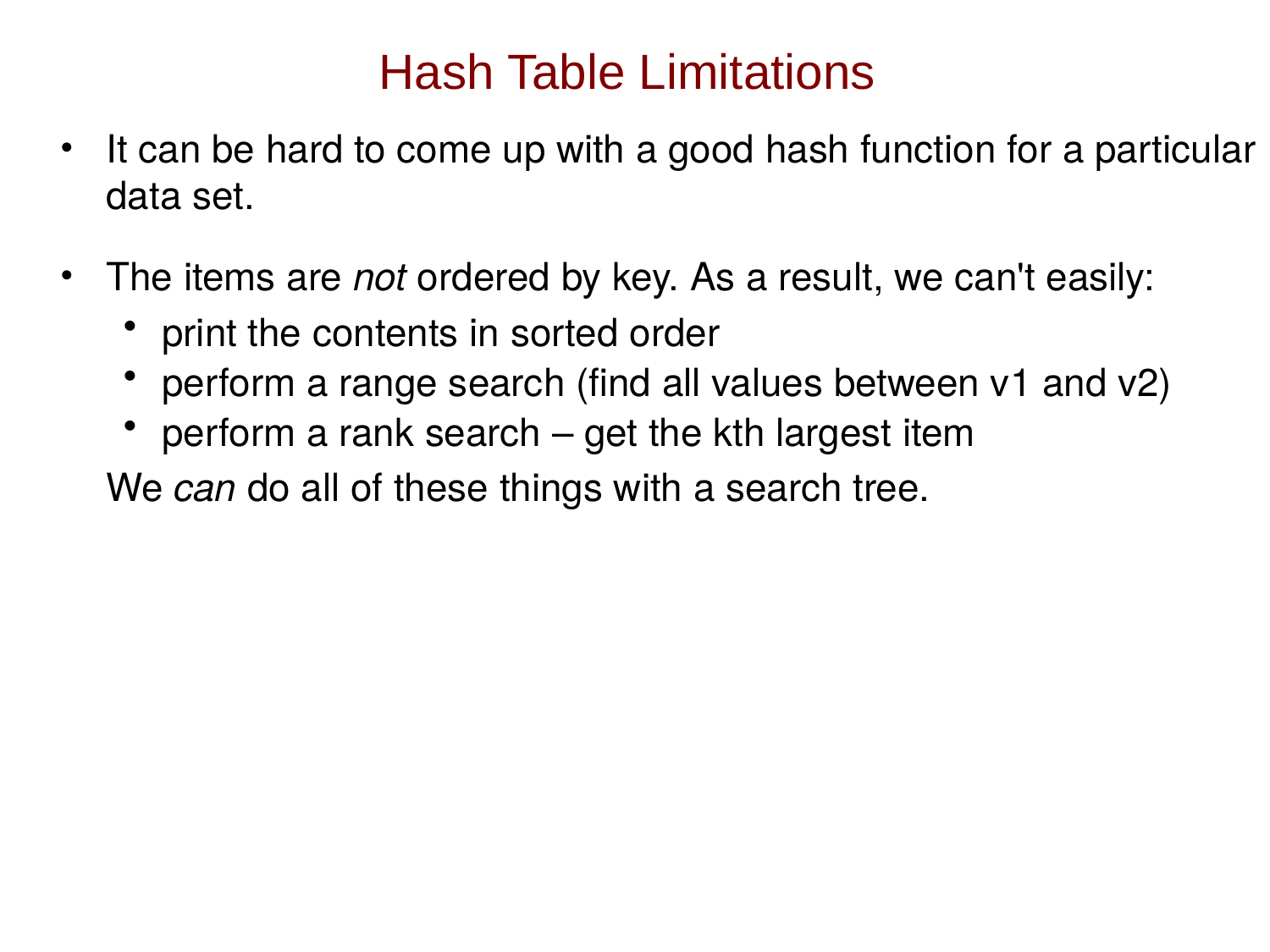

# Hash Table Limitations
It can be hard to come up with a good hash function for a particular data set.
The items are not ordered by key. As a result, we can't easily:
print the contents in sorted order
perform a range search (find all values between v1 and v2)
perform a rank search – get the kth largest item
	We can do all of these things with a search tree.